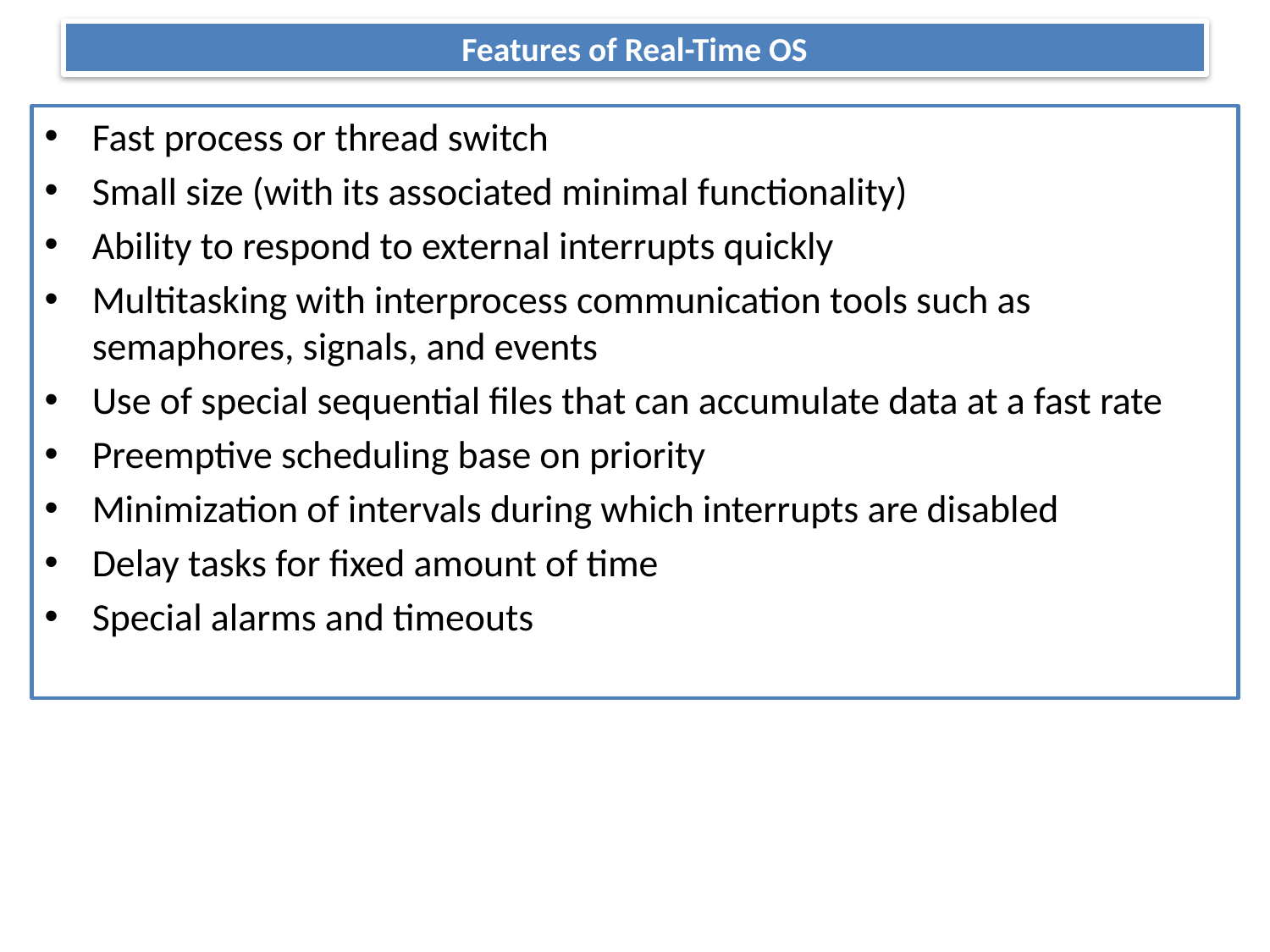

# Features of Real-Time OS
Fast process or thread switch
Small size (with its associated minimal functionality)
Ability to respond to external interrupts quickly
Multitasking with interprocess communication tools such as semaphores, signals, and events
Use of special sequential files that can accumulate data at a fast rate
Preemptive scheduling base on priority
Minimization of intervals during which interrupts are disabled
Delay tasks for fixed amount of time
Special alarms and timeouts